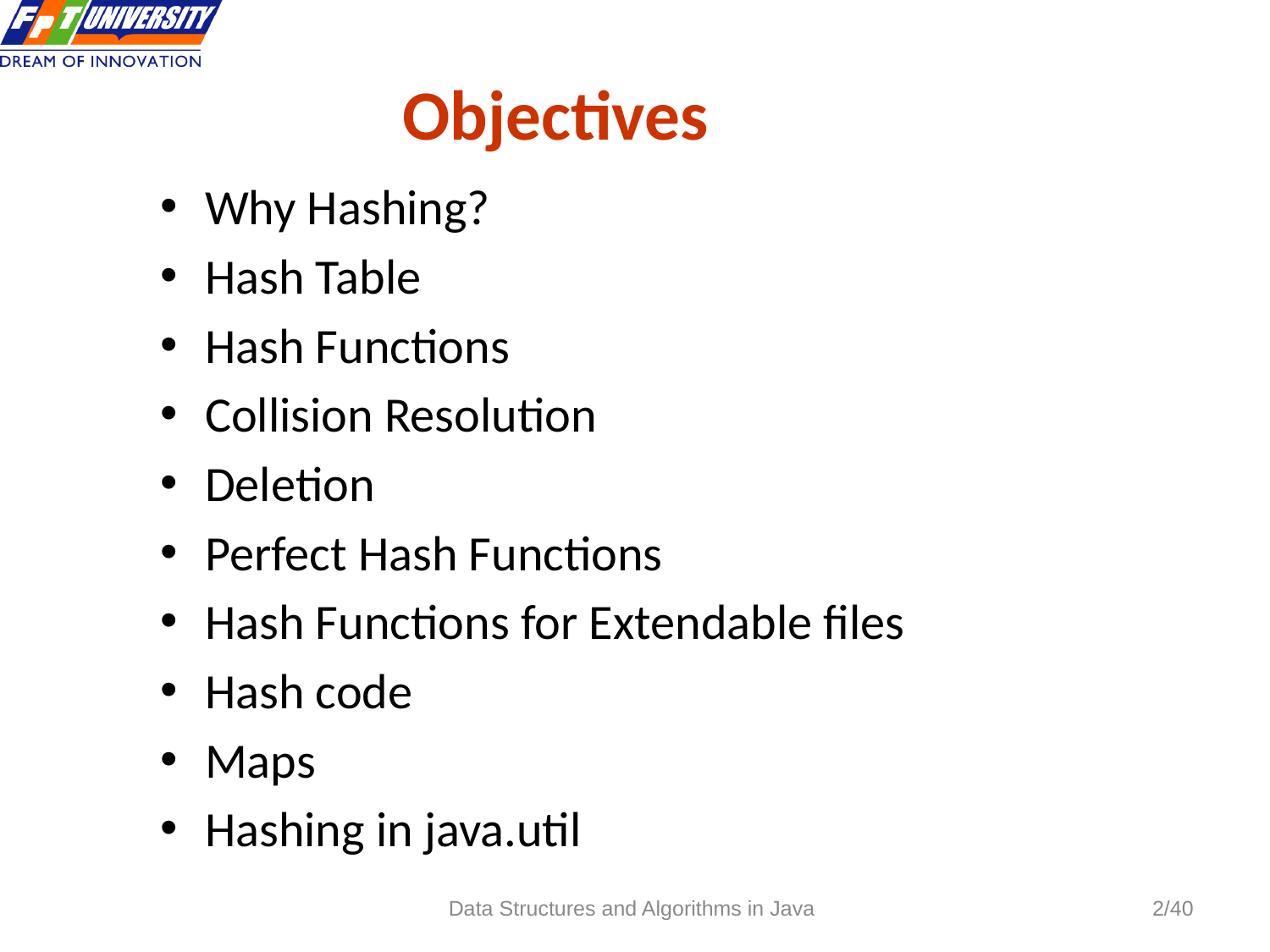

Objectives
Why Hashing?
Hash Table
Hash Functions
Collision Resolution
Deletion
Perfect Hash Functions
Hash Functions for Extendable files
Hash code
Maps
Hashing in java.util
 2
Data Structures and Algorithms in Java
2/40